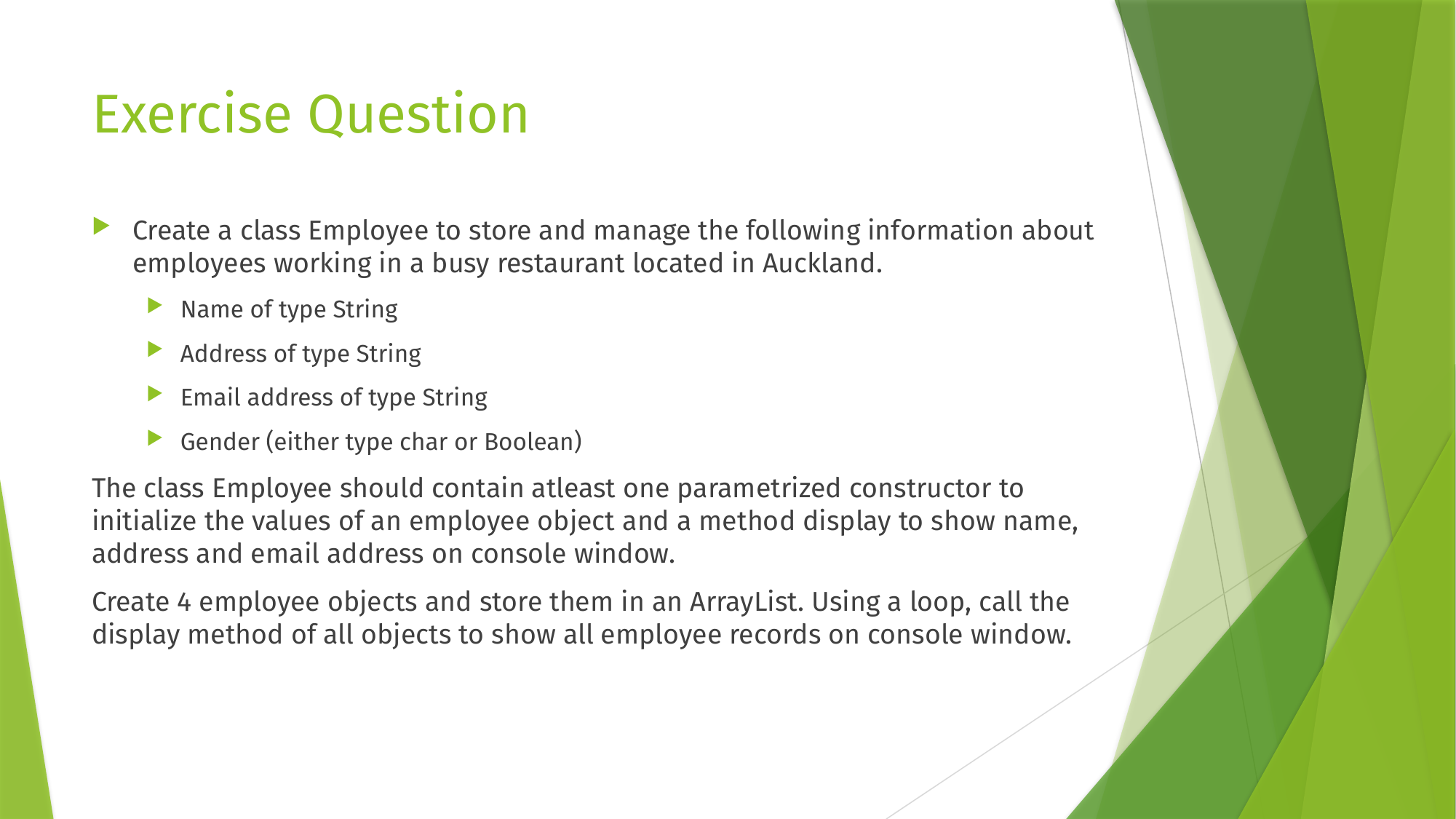

# Exercise Question
Create a class Employee to store and manage the following information about employees working in a busy restaurant located in Auckland.
Name of type String
Address of type String
Email address of type String
Gender (either type char or Boolean)
The class Employee should contain atleast one parametrized constructor to initialize the values of an employee object and a method display to show name, address and email address on console window.
Create 4 employee objects and store them in an ArrayList. Using a loop, call the display method of all objects to show all employee records on console window.